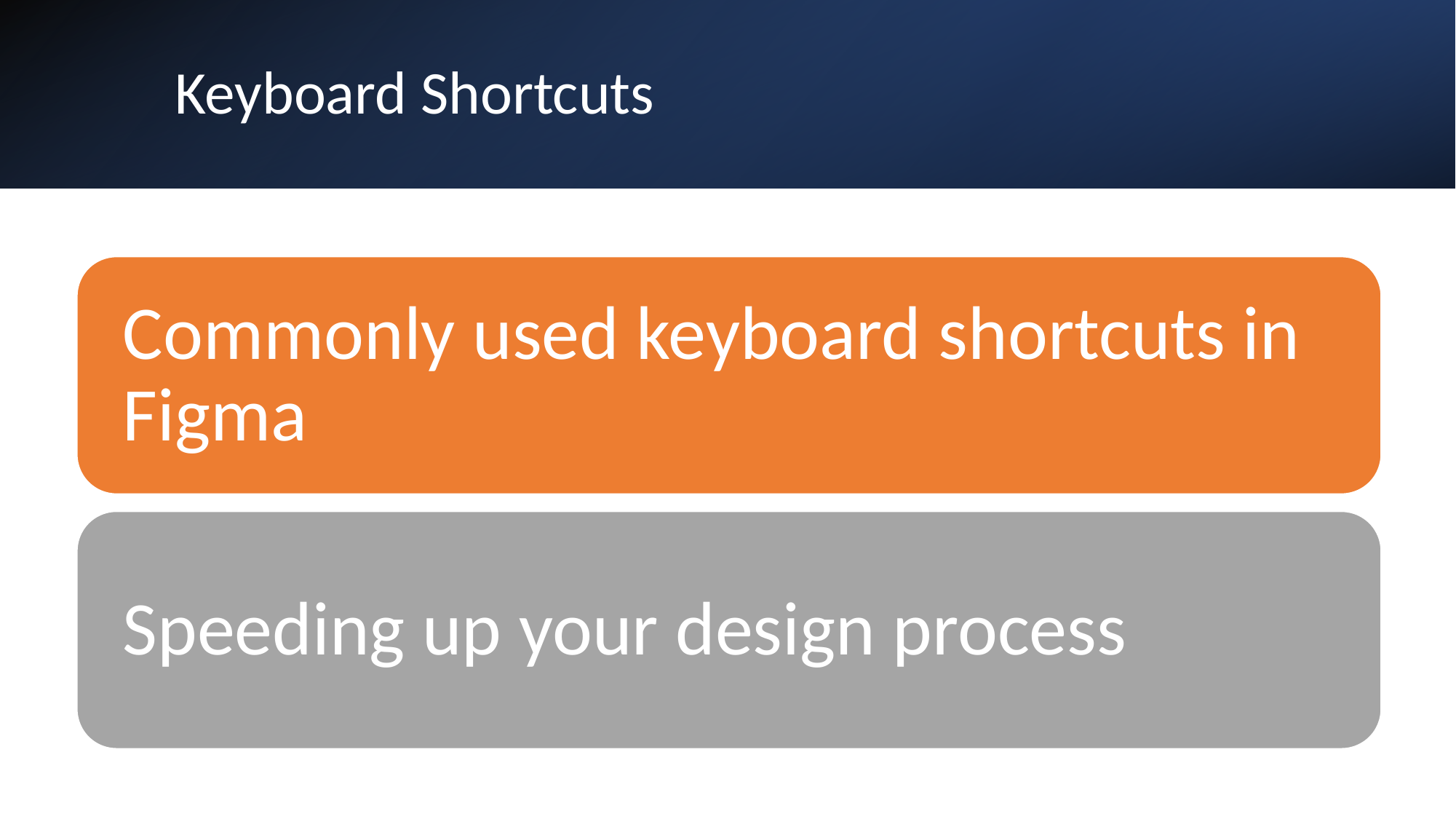

# Keyboard Shortcuts
Commonly used keyboard shortcuts in Figma
Speeding up your design process